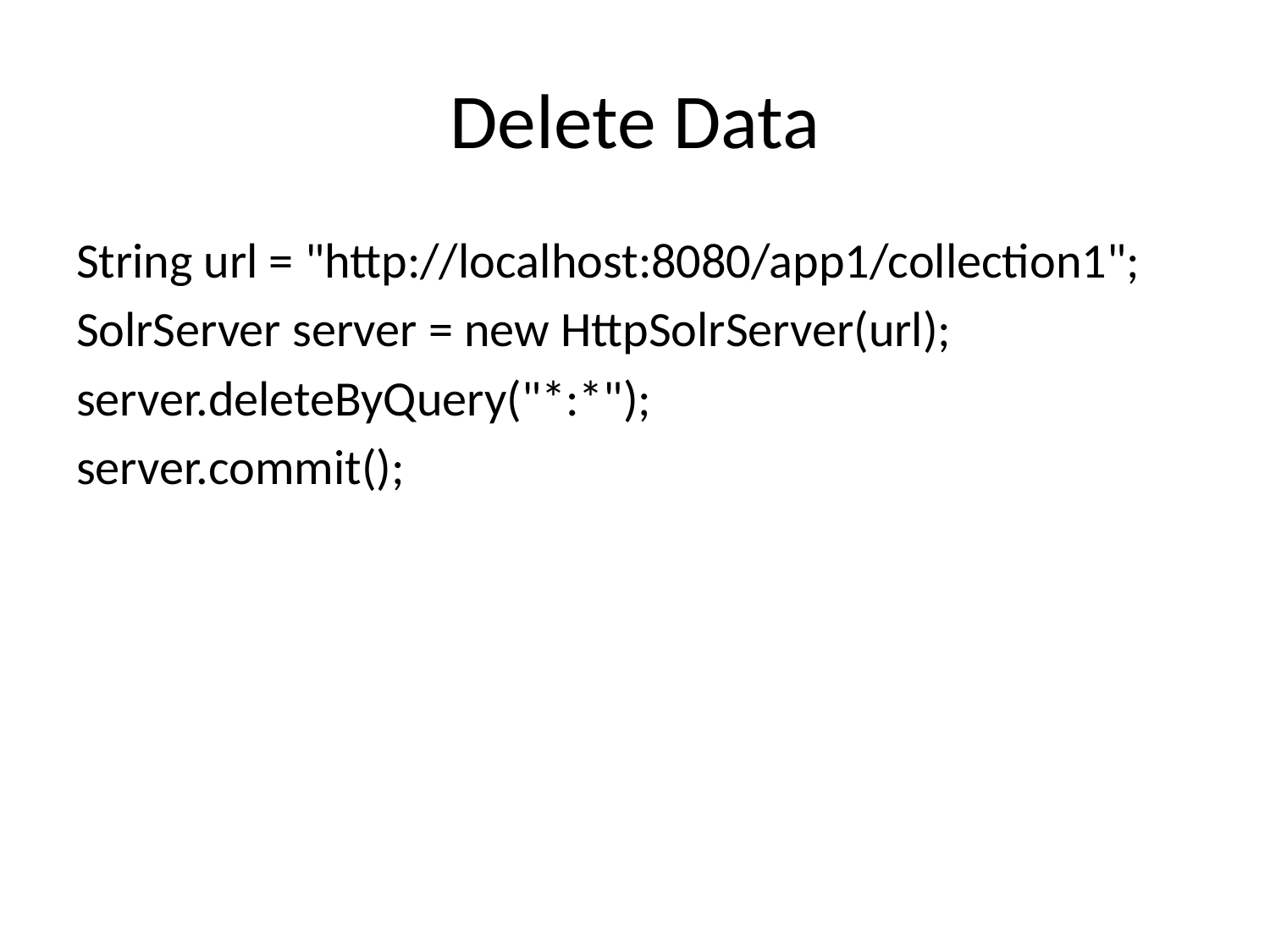

# Delete Data
String url = "http://localhost:8080/app1/collection1";
SolrServer server = new HttpSolrServer(url);
server.deleteByQuery("*:*");
server.commit();